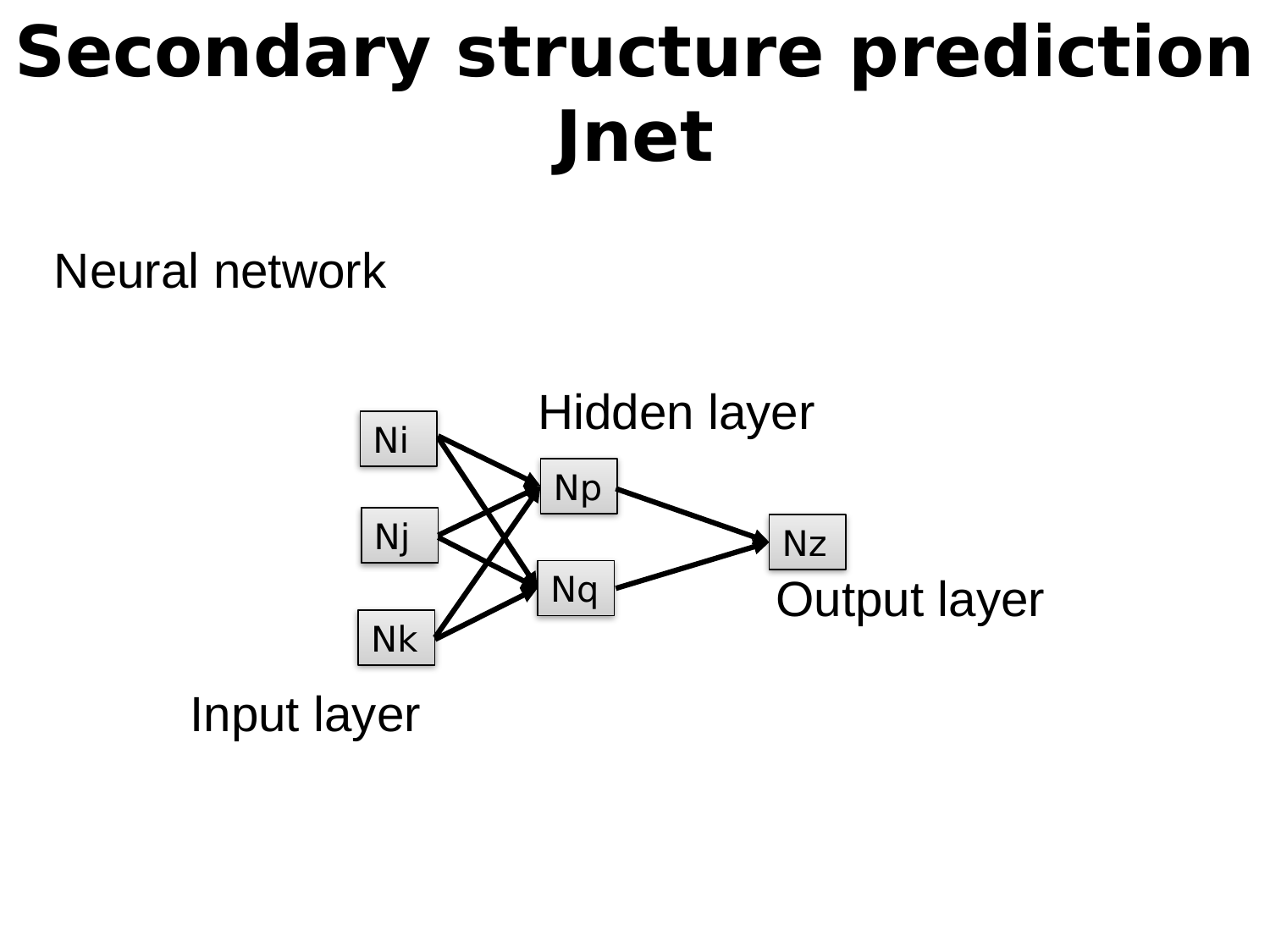

Secondary structure prediction
Jnet
Neural network
Hidden layer
Ni
Np
Nj
Nz
Nq
Output layer
Nk
Input layer